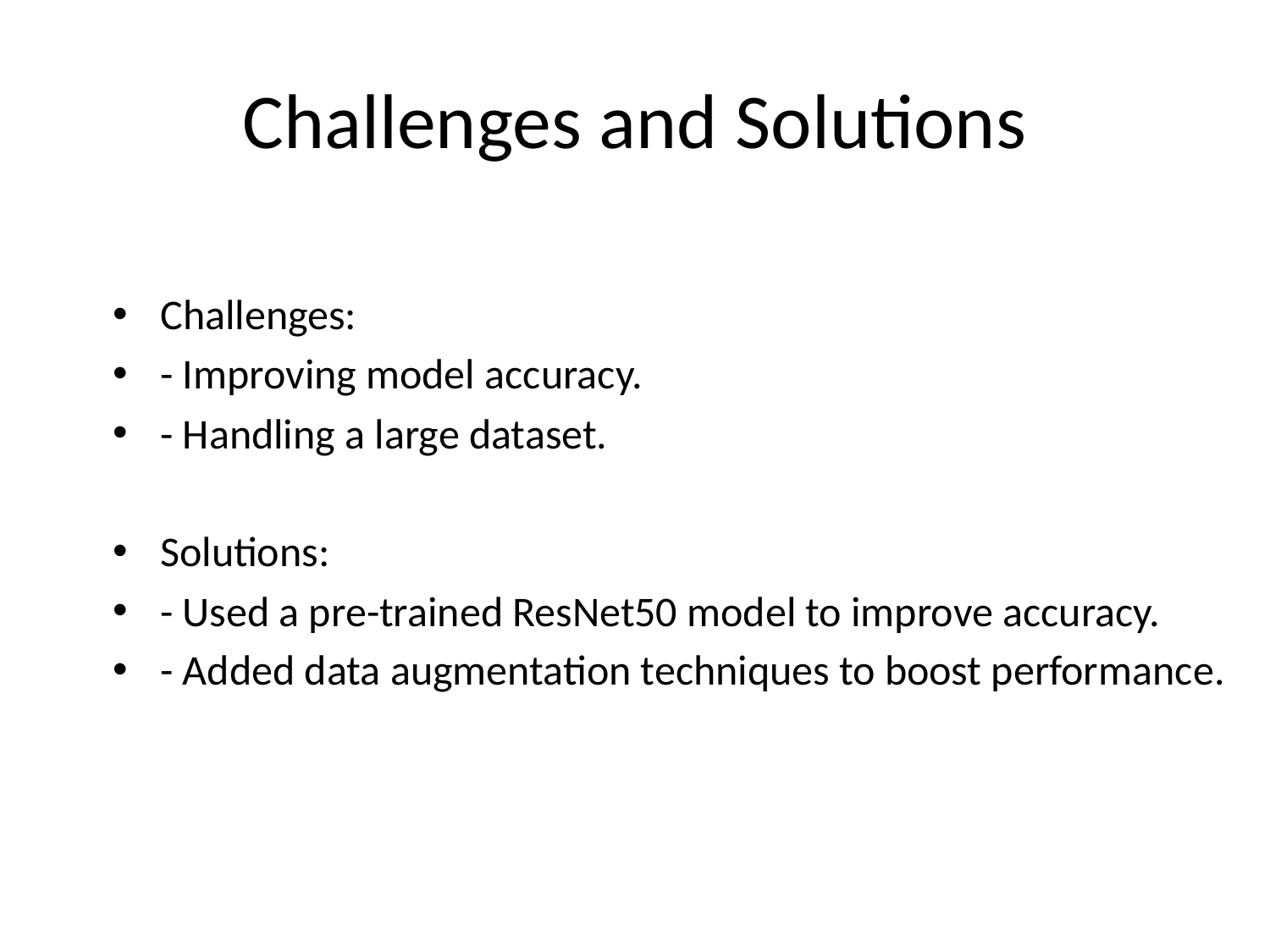

# Challenges and Solutions

Challenges:
- Improving model accuracy.
- Handling a large dataset.

Solutions:
- Used a pre-trained ResNet50 model to improve accuracy.
- Added data augmentation techniques to boost performance.